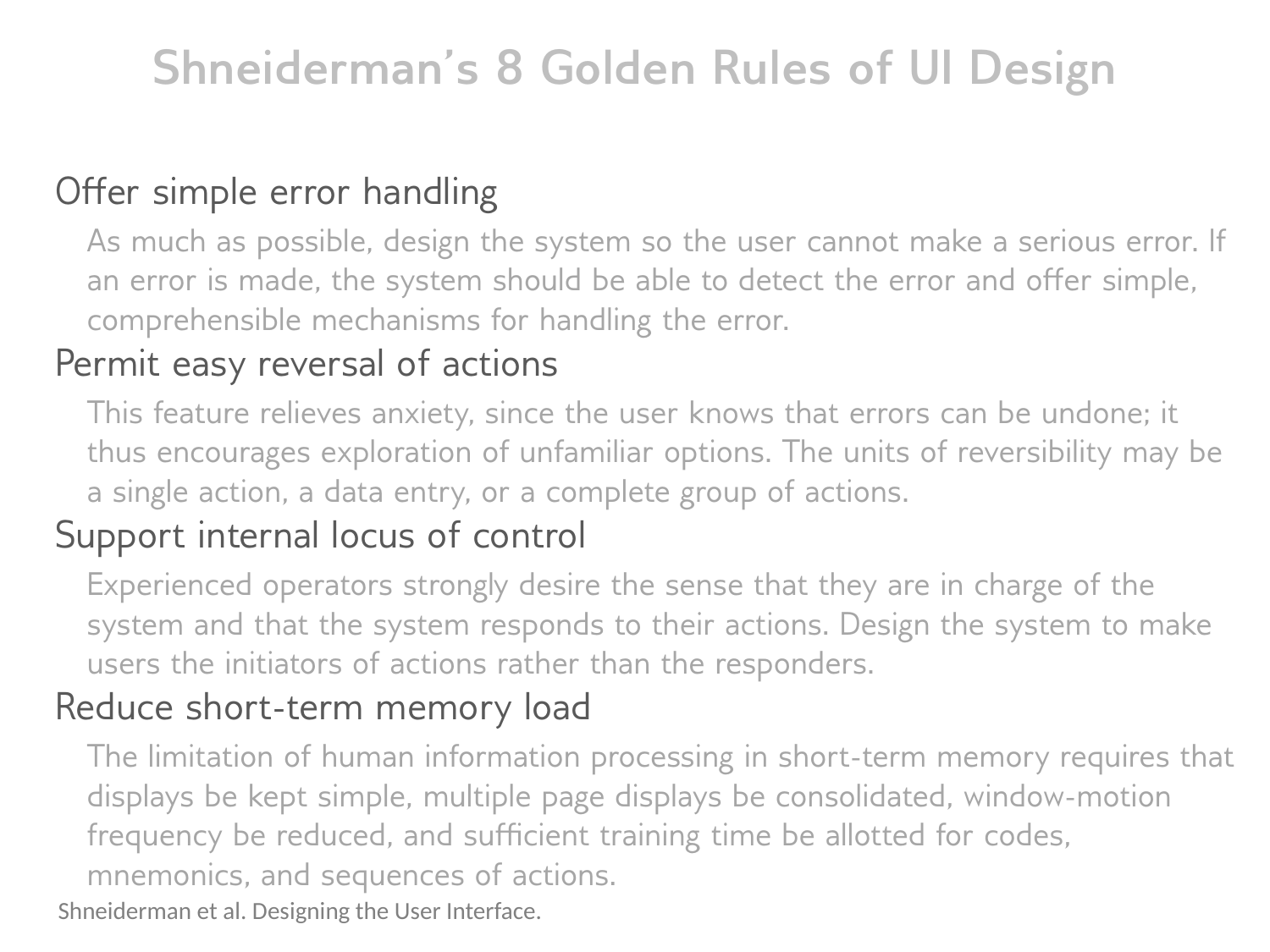

# Shneiderman’s 8 Golden Rules of UI Design
Offer simple error handling
As much as possible, design the system so the user cannot make a serious error. If an error is made, the system should be able to detect the error and offer simple, comprehensible mechanisms for handling the error.
Permit easy reversal of actions
This feature relieves anxiety, since the user knows that errors can be undone; it thus encourages exploration of unfamiliar options. The units of reversibility may be a single action, a data entry, or a complete group of actions.
Support internal locus of control
Experienced operators strongly desire the sense that they are in charge of the system and that the system responds to their actions. Design the system to make users the initiators of actions rather than the responders.
Reduce short-term memory load
The limitation of human information processing in short-term memory requires that displays be kept simple, multiple page displays be consolidated, window-motion frequency be reduced, and sufficient training time be allotted for codes, mnemonics, and sequences of actions.
Shneiderman et al. Designing the User Interface.